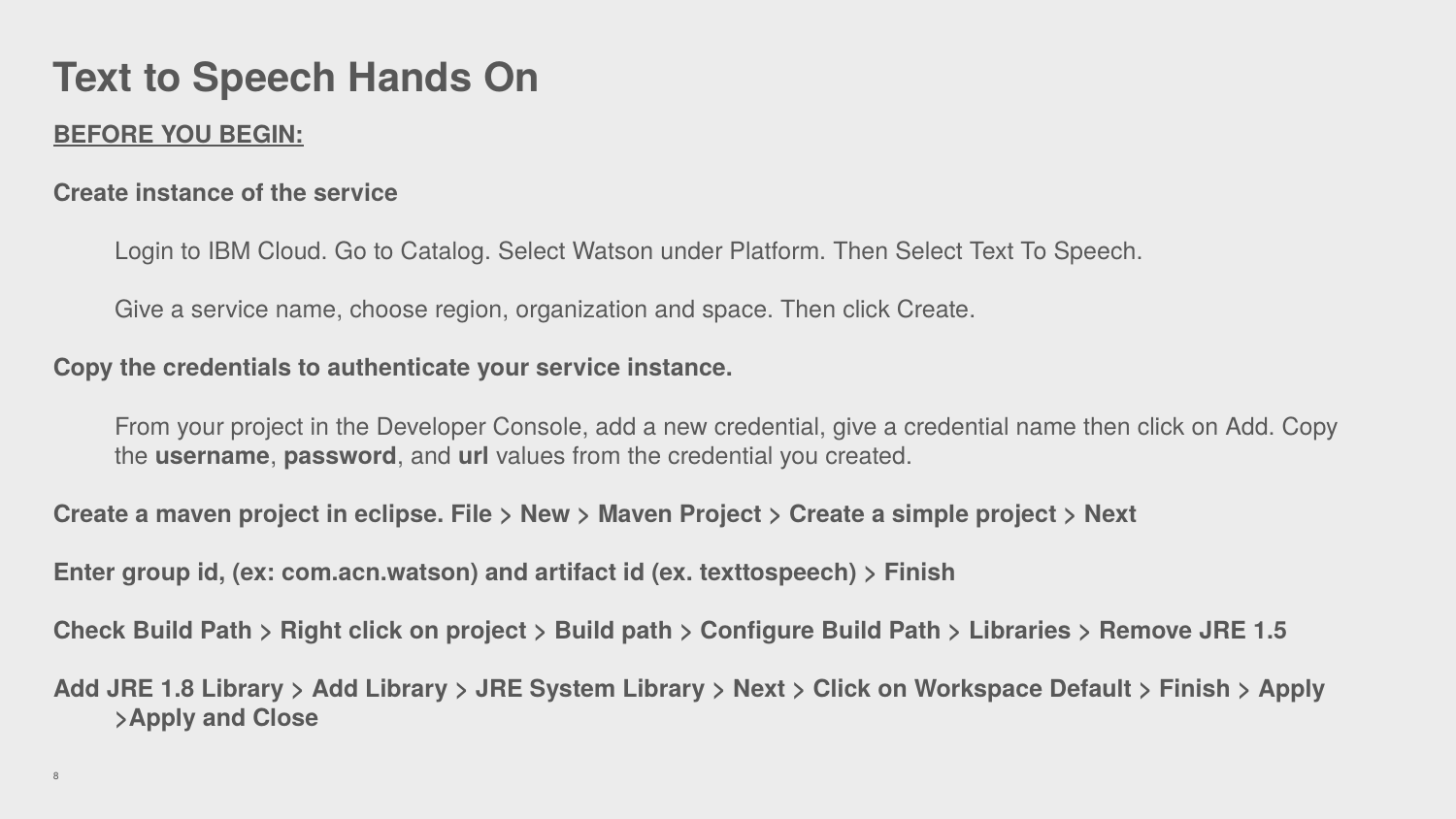

# Text to Speech Hands On
BEFORE YOU BEGIN:
Create instance of the service
	Login to IBM Cloud. Go to Catalog. Select Watson under Platform. Then Select Text To Speech.
	Give a service name, choose region, organization and space. Then click Create.
Copy the credentials to authenticate your service instance.
	From your project in the Developer Console, add a new credential, give a credential name then click on Add. Copy the username, password, and url values from the credential you created.
Create a maven project in eclipse. File > New > Maven Project > Create a simple project > Next
Enter group id, (ex: com.acn.watson) and artifact id (ex. texttospeech) > Finish
Check Build Path > Right click on project > Build path > Configure Build Path > Libraries > Remove JRE 1.5
Add JRE 1.8 Library > Add Library > JRE System Library > Next > Click on Workspace Default > Finish > Apply >Apply and Close

8